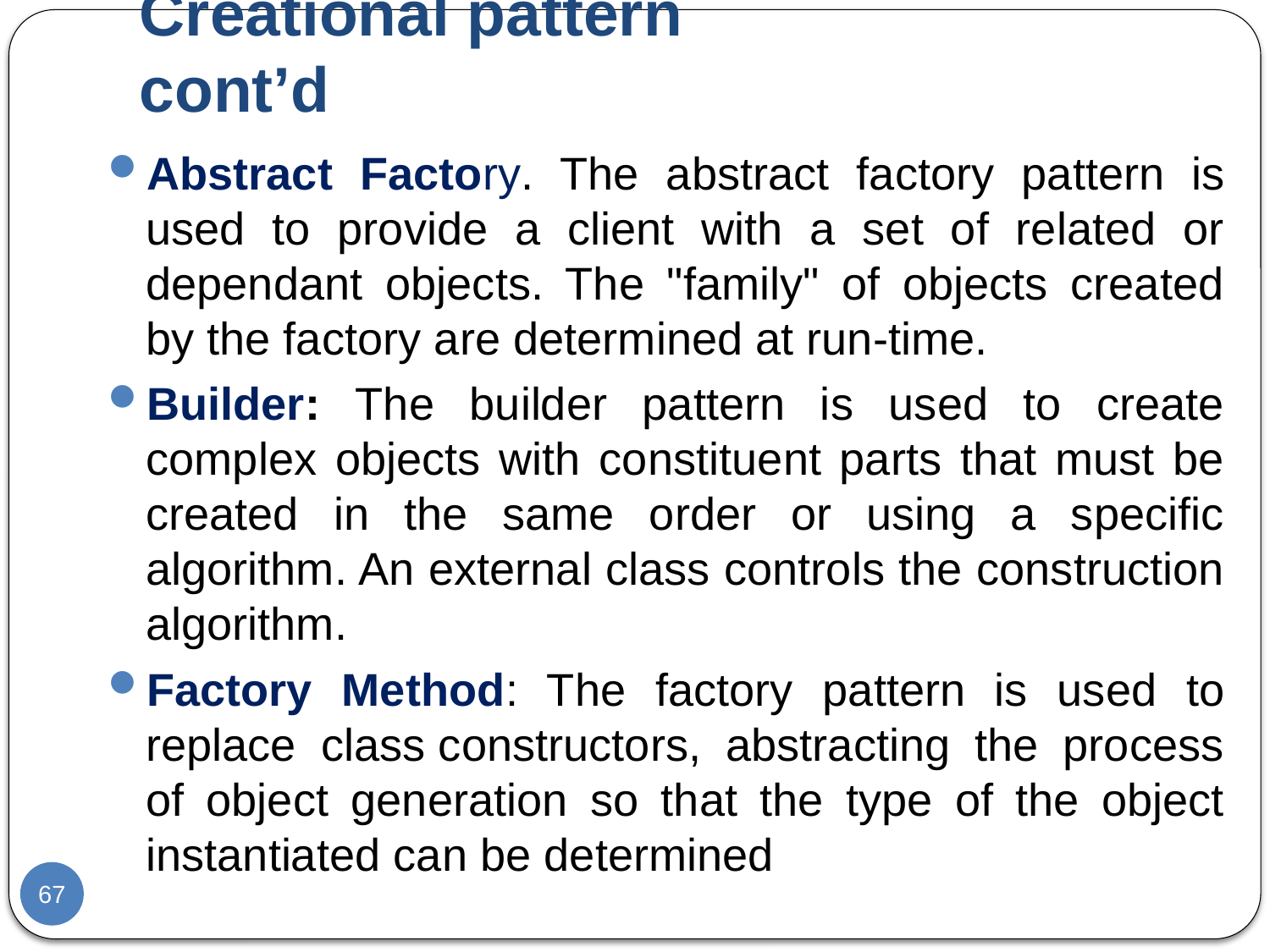

# Creational pattern                        cont’d
Abstract Factory. The abstract factory pattern is used to provide a client with a set of related or dependant objects. The "family" of objects created by the factory are determined at run-time.
Builder: The builder pattern is used to create complex objects with constituent parts that must be created in the same order or using a specific algorithm. An external class controls the construction algorithm.
Factory Method: The factory pattern is used to replace class constructors, abstracting the process of object generation so that the type of the object instantiated can be determined
67